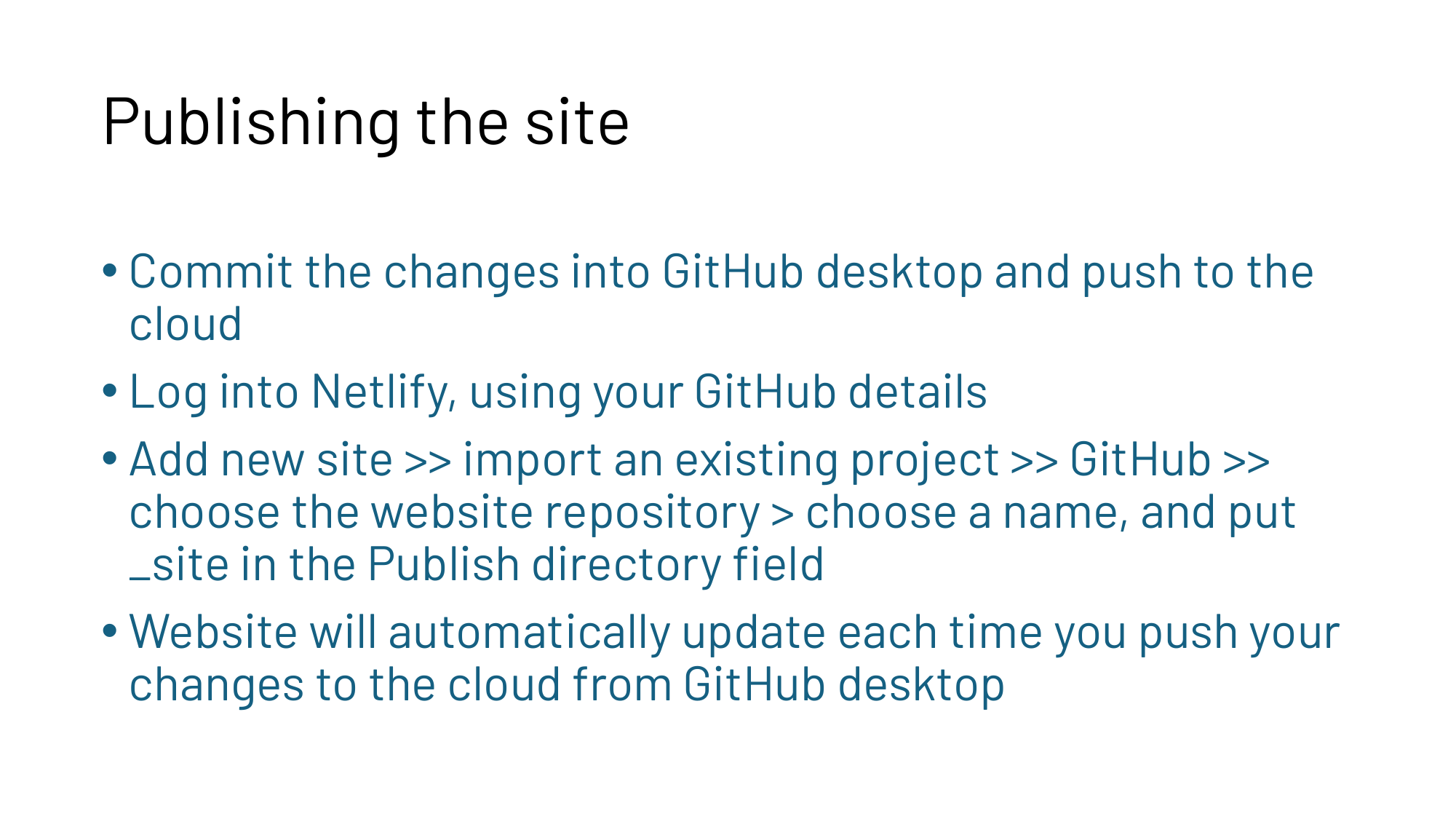

# Publishing the site
Commit the changes into GitHub desktop and push to the cloud
Log into Netlify, using your GitHub details
Add new site >> import an existing project >> GitHub >> choose the website repository > choose a name, and put _site in the Publish directory field
Website will automatically update each time you push your changes to the cloud from GitHub desktop